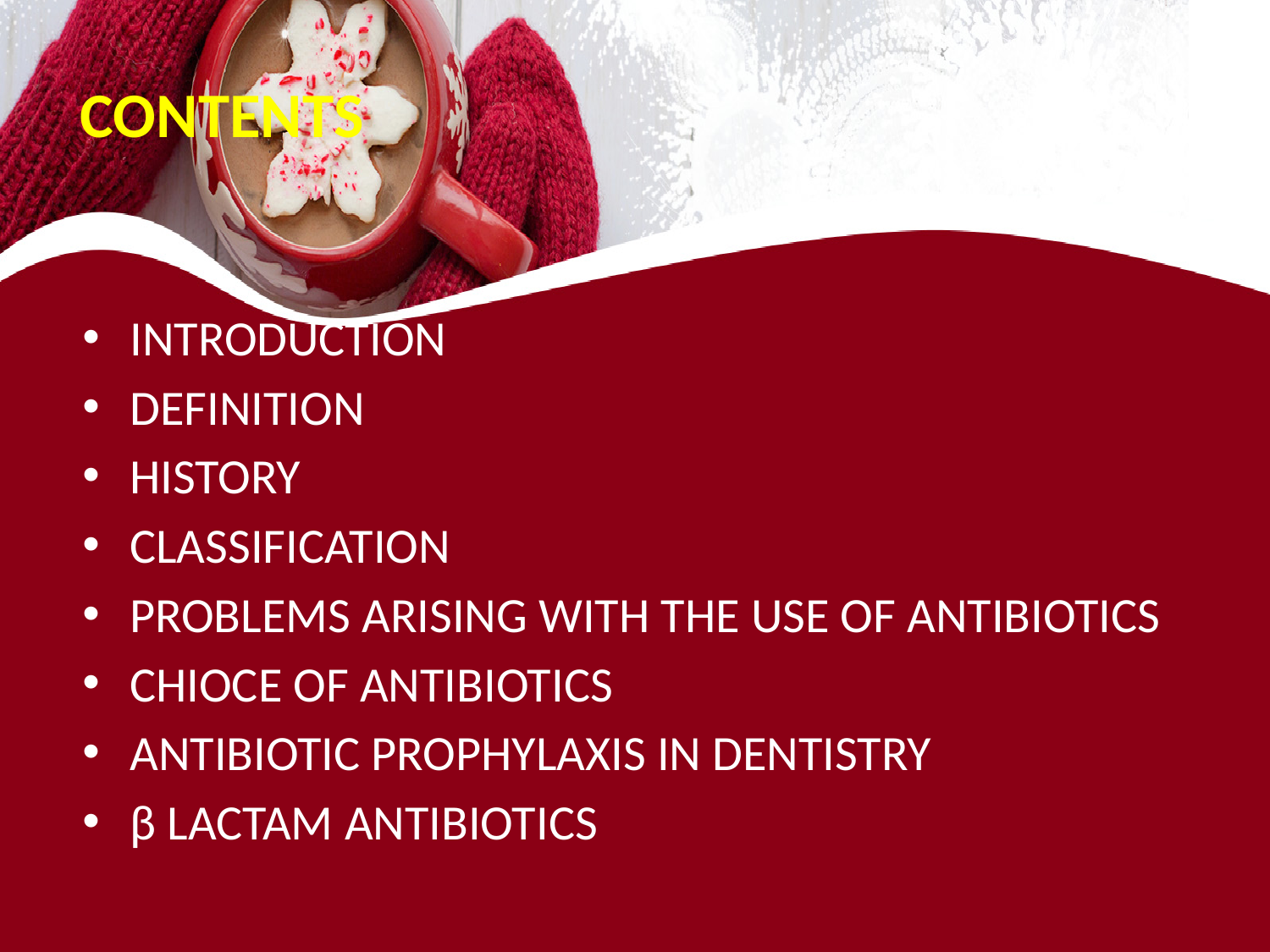

# CONTENTS
INTRODUCTION
DEFINITION
HISTORY
CLASSIFICATION
PROBLEMS ARISING WITH THE USE OF ANTIBIOTICS
CHIOCE OF ANTIBIOTICS
ANTIBIOTIC PROPHYLAXIS IN DENTISTRY
β LACTAM ANTIBIOTICS